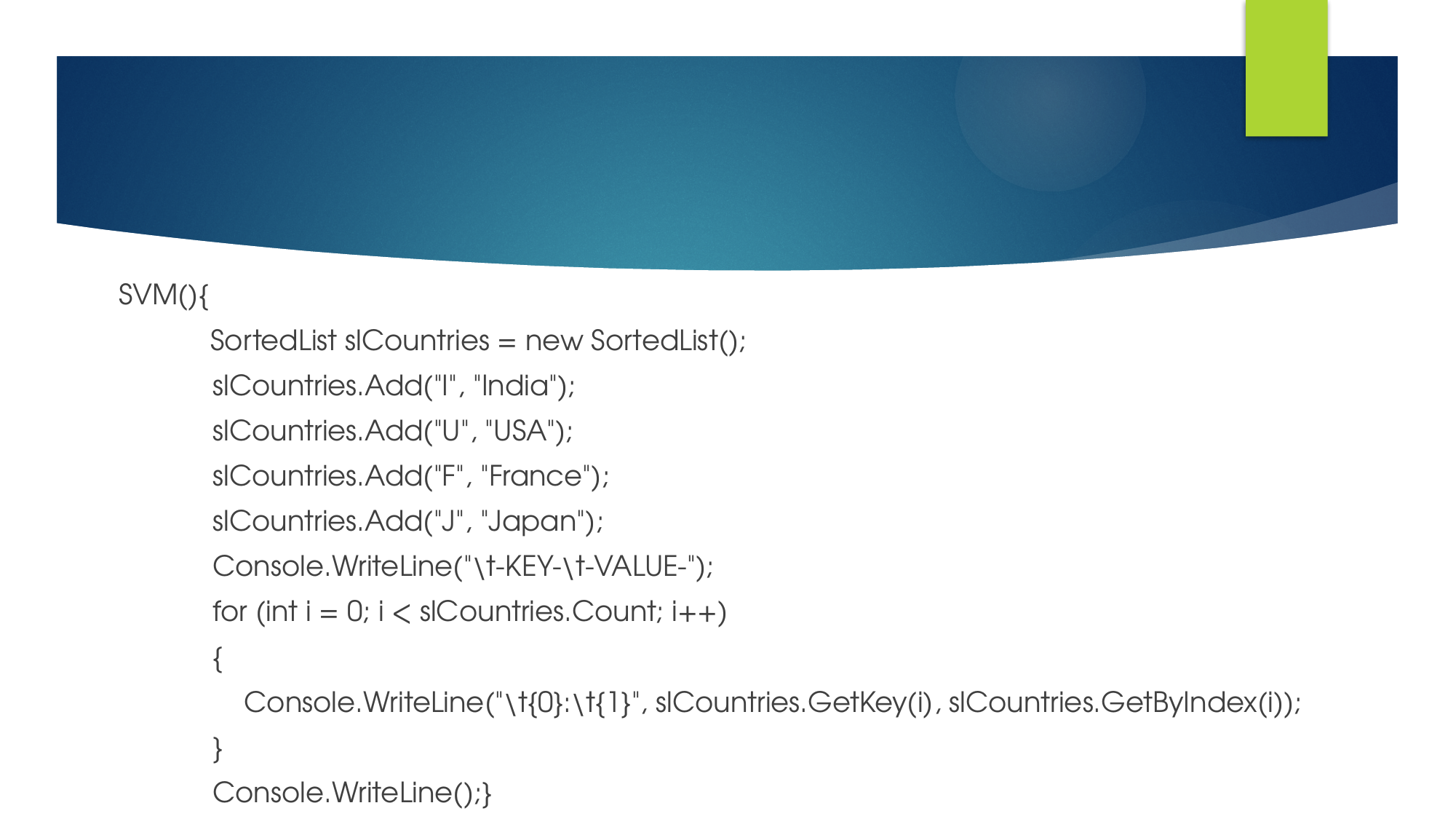

SVM(){
	 SortedList slCountries = new SortedList();
            slCountries.Add("I", "India");
            slCountries.Add("U", "USA");
            slCountries.Add("F", "France");
            slCountries.Add("J", "Japan");
            Console.WriteLine("\t-KEY-\t-VALUE-");
            for (int i = 0; i < slCountries.Count; i++)
            {
                Console.WriteLine("\t{0}:\t{1}", slCountries.GetKey(i), slCountries.GetByIndex(i));
            }
            Console.WriteLine();}